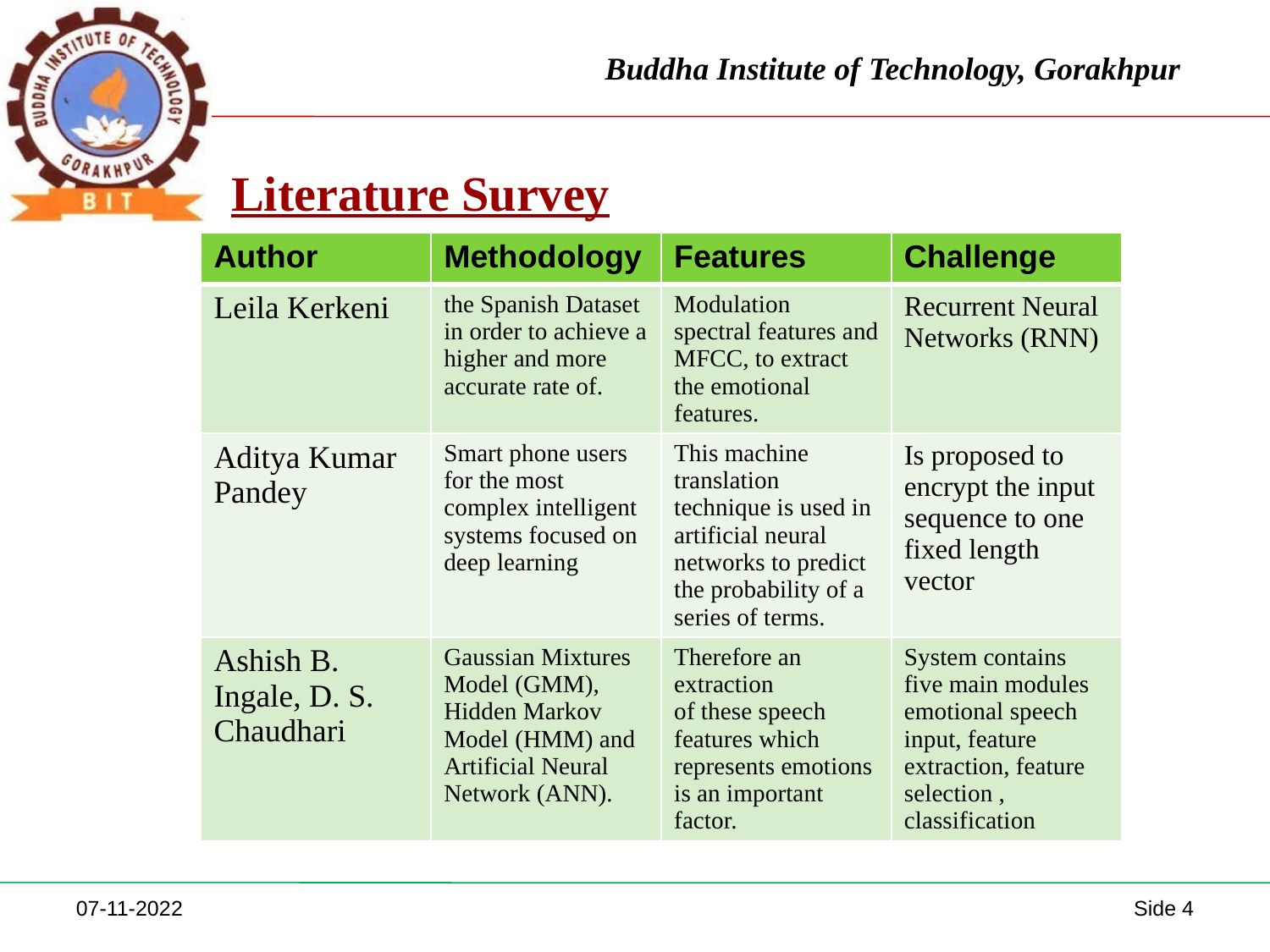

# Literature Survey
| Author | Methodology | Features | Challenge |
| --- | --- | --- | --- |
| Leila Kerkeni | the Spanish Dataset in order to achieve a higher and more accurate rate of. | Modulation spectral features and MFCC, to extract the emotional features. | Recurrent Neural Networks (RNN) |
| Aditya Kumar Pandey | Smart phone users for the most complex intelligent systems focused on deep learning | This machine translation technique is used in artificial neural networks to predict the probability of a series of terms. | Is proposed to encrypt the input sequence to one fixed length vector |
| Ashish B. Ingale, D. S. Chaudhari | Gaussian Mixtures Model (GMM), Hidden Markov Model (HMM) and Artificial Neural Network (ANN). | Therefore an extraction of these speech features which represents emotions is an important factor. | System contains five main modules emotional speech input, feature extraction, feature selection , classification |